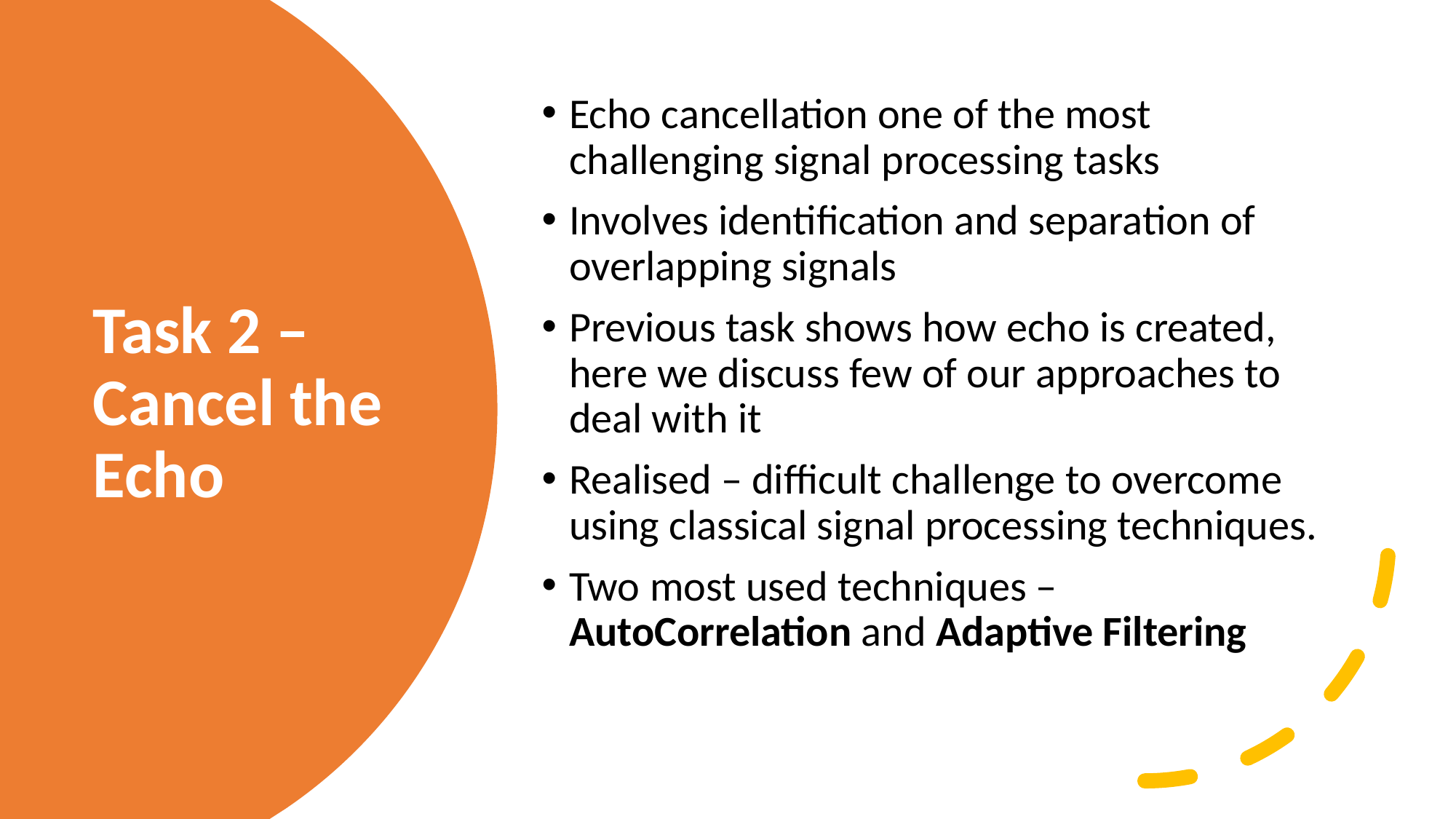

Echo cancellation one of the most challenging signal processing tasks
Involves identification and separation of overlapping signals
Previous task shows how echo is created, here we discuss few of our approaches to deal with it
Realised – difficult challenge to overcome using classical signal processing techniques.
Two most used techniques – AutoCorrelation and Adaptive Filtering

# Task 2 – Cancel the Echo